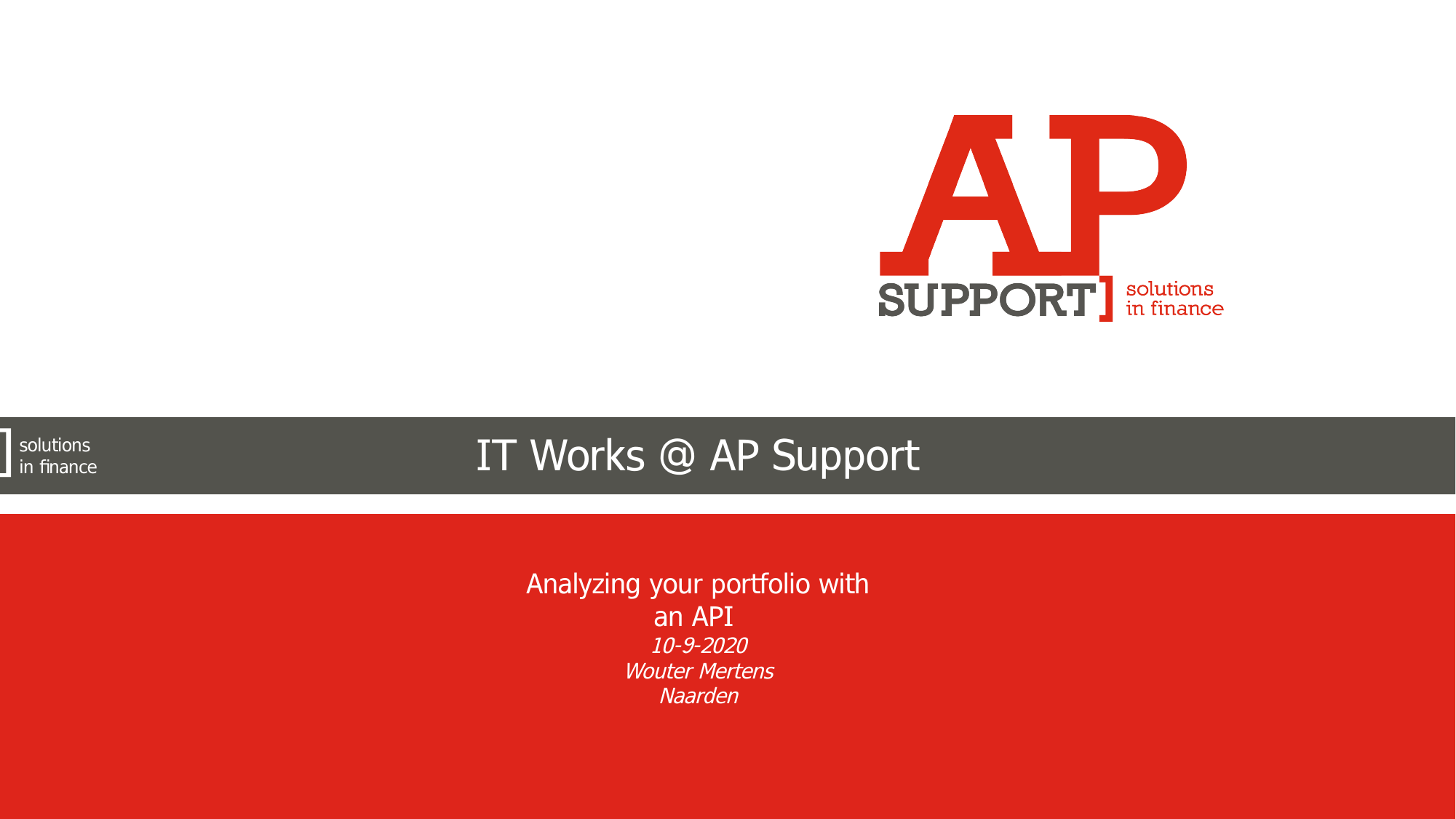

IT Works @ AP Support

Analyzing your portfolio with an API
10-9-2020
Wouter Mertens
Naarden